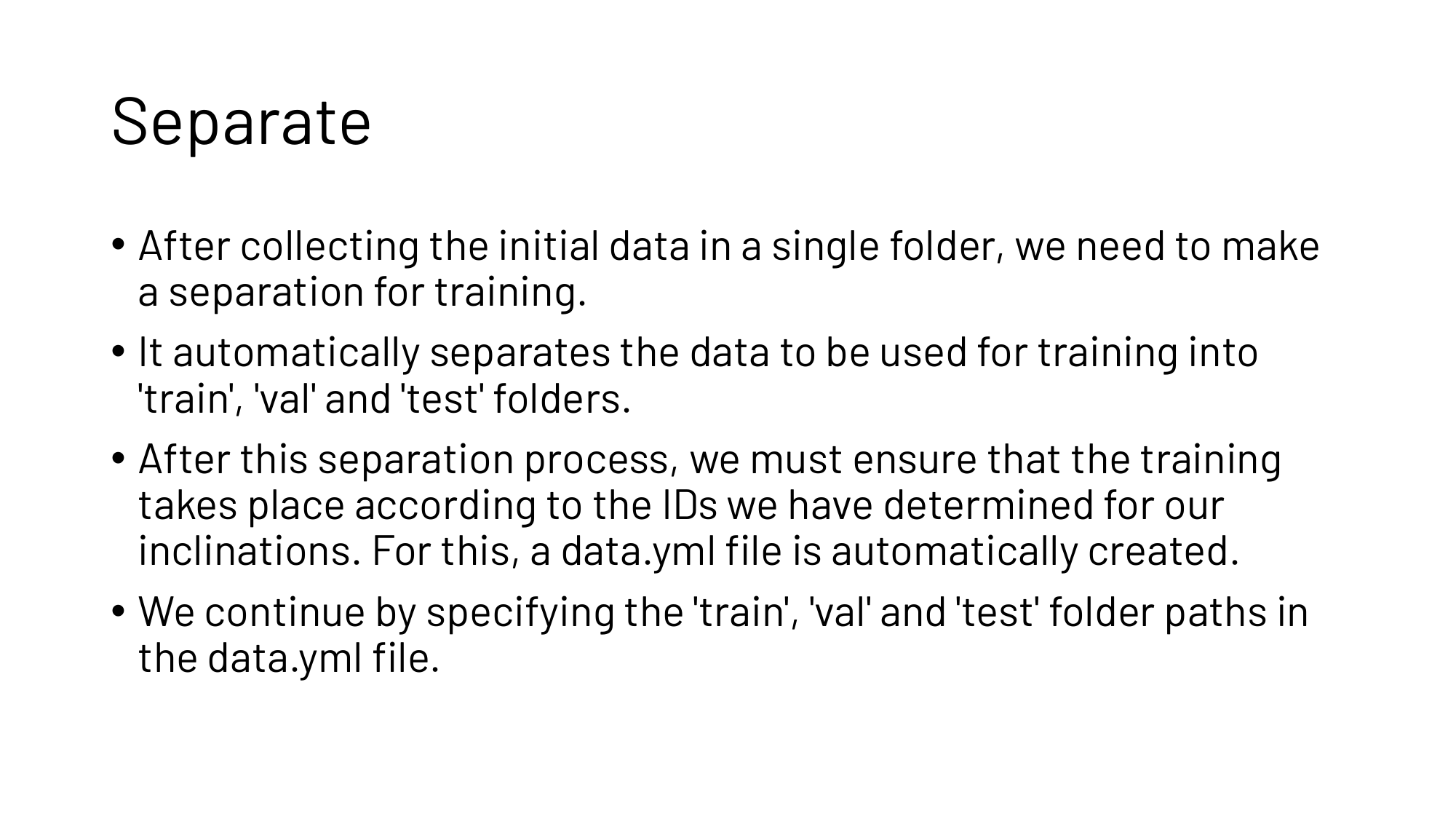

# Separate
After collecting the initial data in a single folder, we need to make a separation for training.
It automatically separates the data to be used for training into 'train', 'val' and 'test' folders.
After this separation process, we must ensure that the training takes place according to the IDs we have determined for our inclinations. For this, a data.yml file is automatically created.
We continue by specifying the 'train', 'val' and 'test' folder paths in the data.yml file.